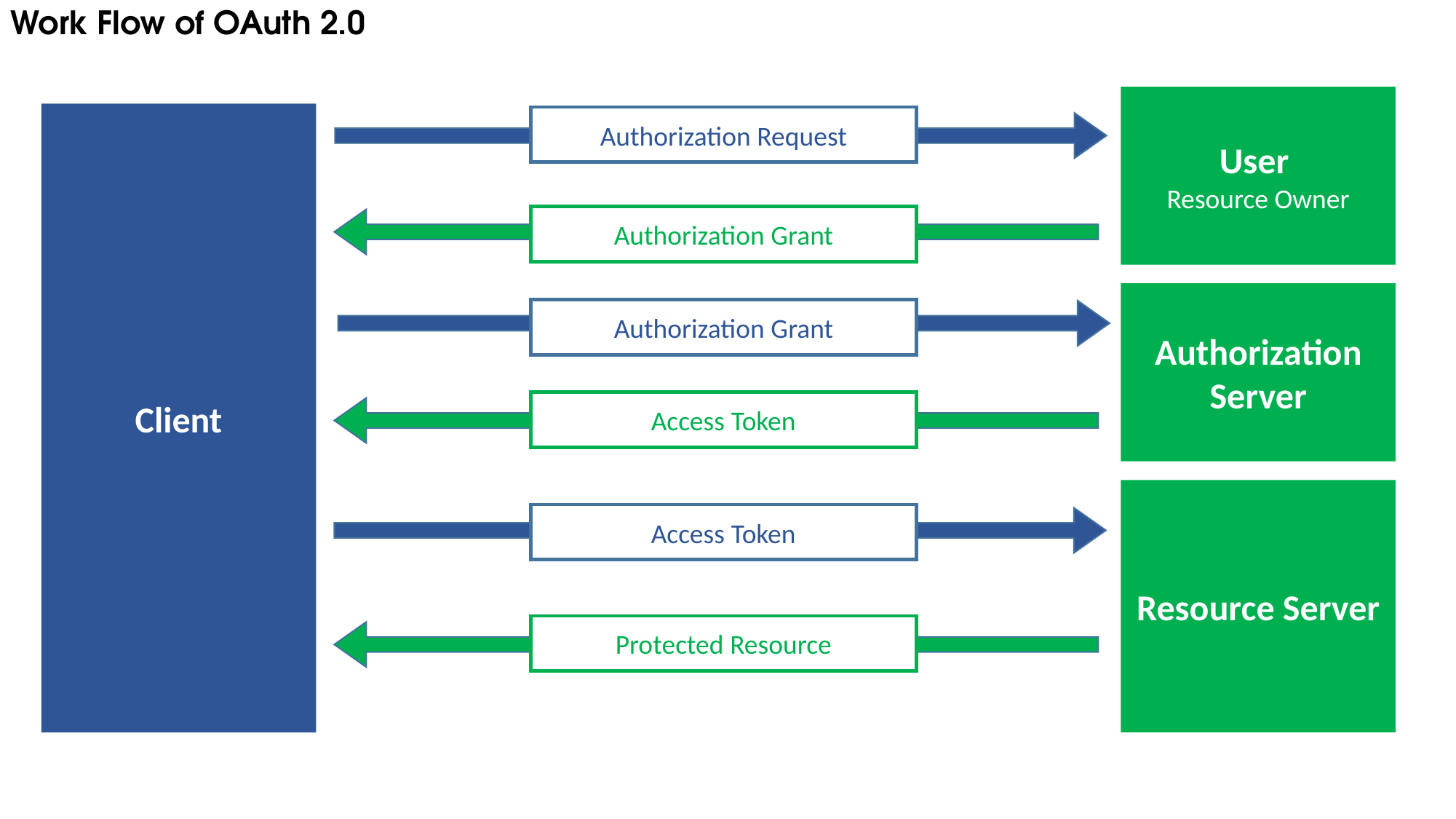

Work Flow of OAuth 2.0
User
Resource Owner
Client
Authorization Request

Authorization Grant

Authorization Server
Authorization Grant

Access Token

Resource Server
Access Token

Protected Resource